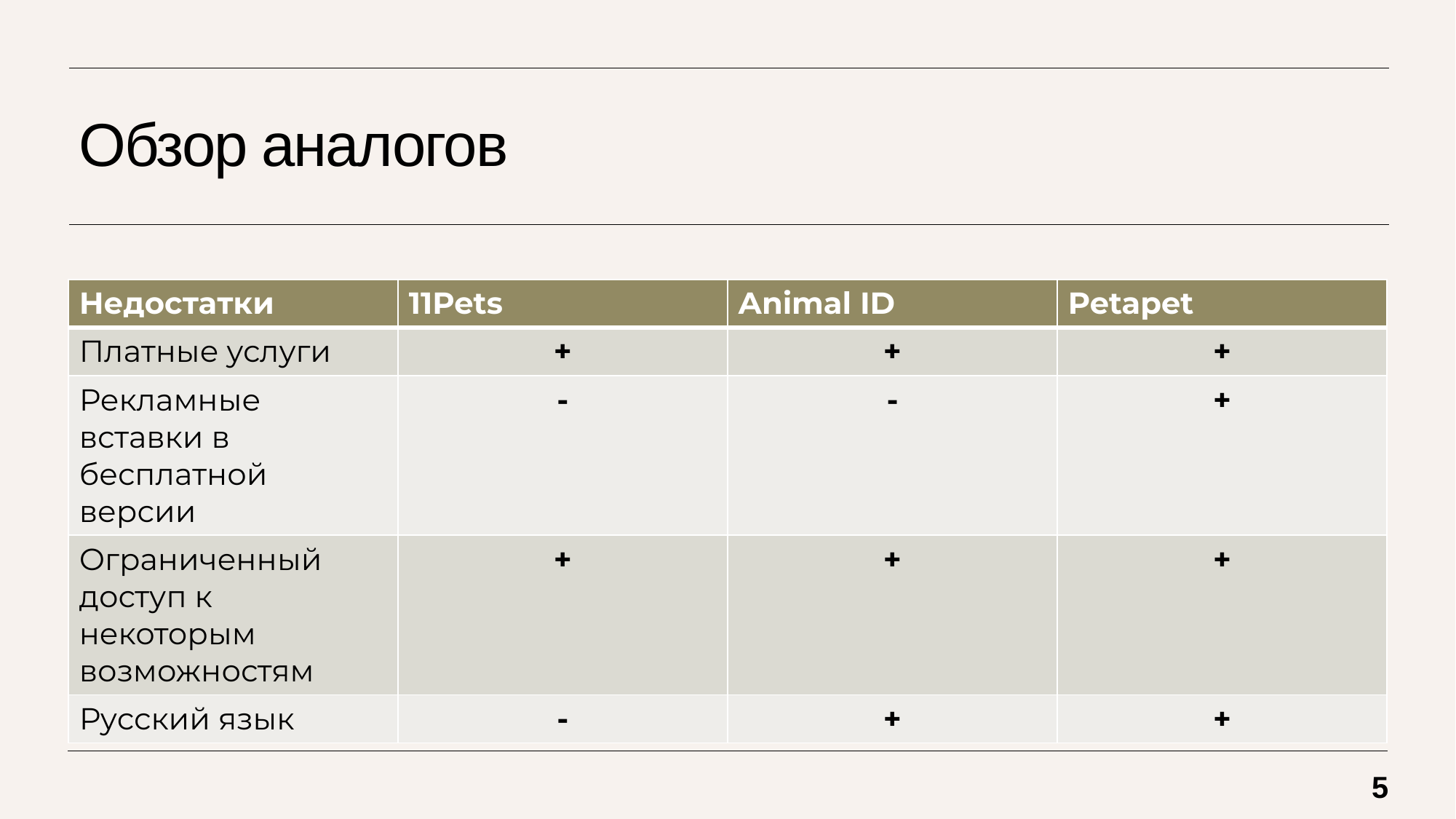

# Обзор аналогов
| Недостатки | 11Pets | Animal ID | Petapet |
| --- | --- | --- | --- |
| Платные услуги | + | + | + |
| Рекламные вставки в бесплатной версии | - | - | + |
| Ограниченный доступ к некоторым возможностям | + | + | + |
| Русский язык | - | + | + |
5